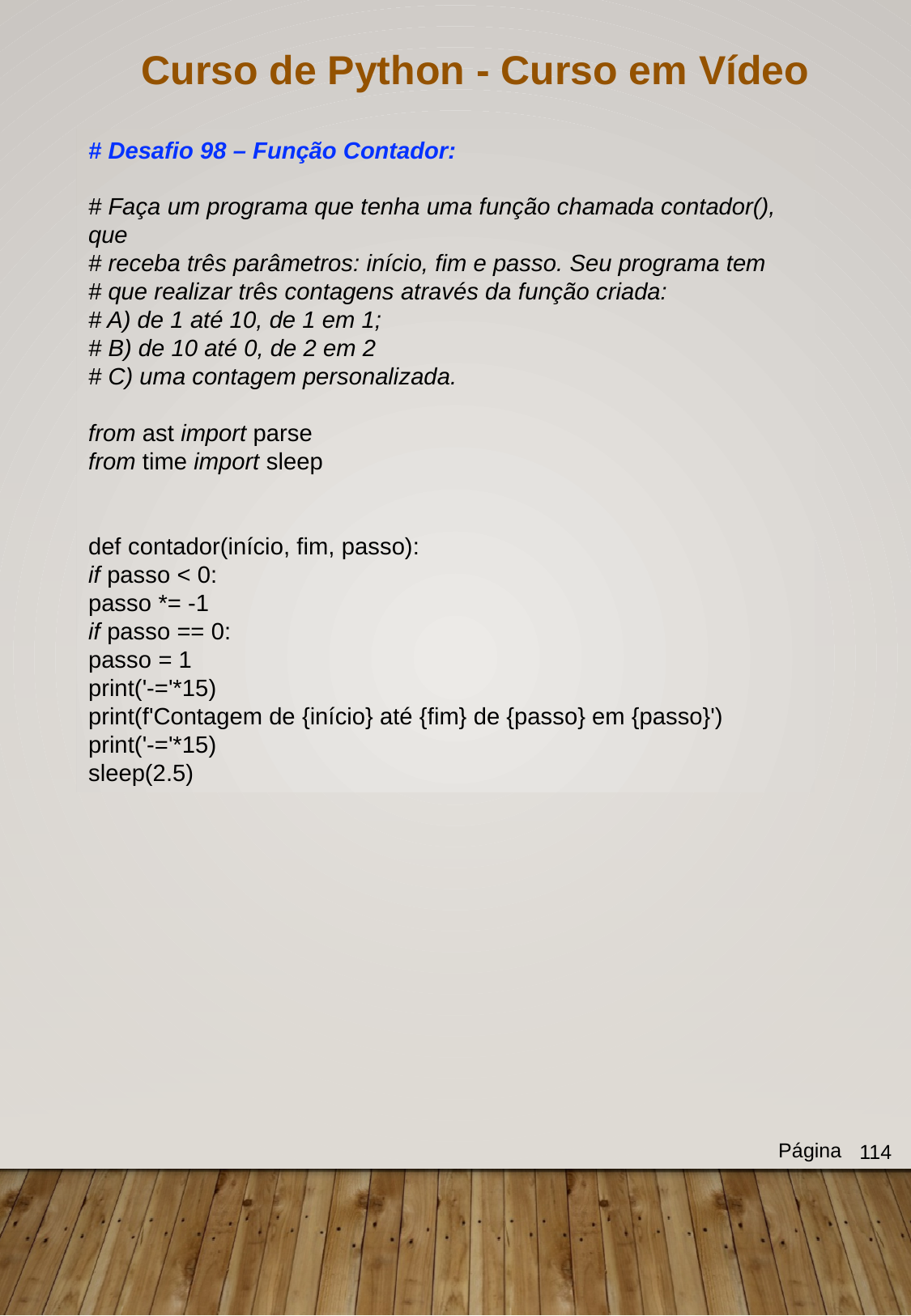

Curso de Python - Curso em Vídeo
# Desafio 98 – Função Contador:

# Faça um programa que tenha uma função chamada contador(), que
# receba três parâmetros: início, fim e passo. Seu programa tem
# que realizar três contagens através da função criada:
# A) de 1 até 10, de 1 em 1;
# B) de 10 até 0, de 2 em 2
# C) uma contagem personalizada.
from ast import parse
from time import sleep
def contador(início, fim, passo):
if passo < 0:
passo *= -1
if passo == 0:
passo = 1
print('-='*15)
print(f'Contagem de {início} até {fim} de {passo} em {passo}')
print('-='*15)
sleep(2.5)
Página
114